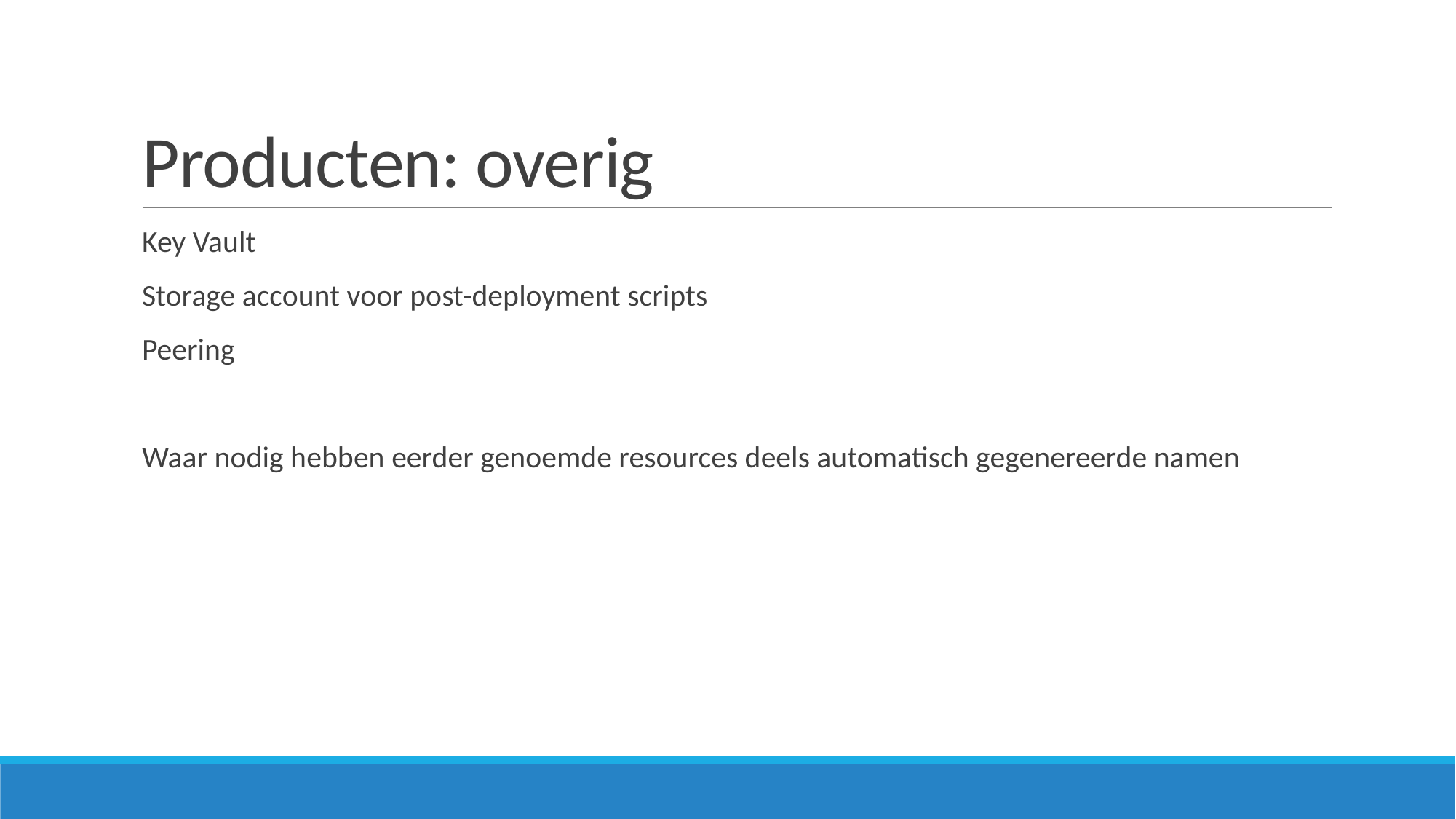

# Producten: overig
Key Vault
Storage account voor post-deployment scripts
Peering

Waar nodig hebben eerder genoemde resources deels automatisch gegenereerde namen